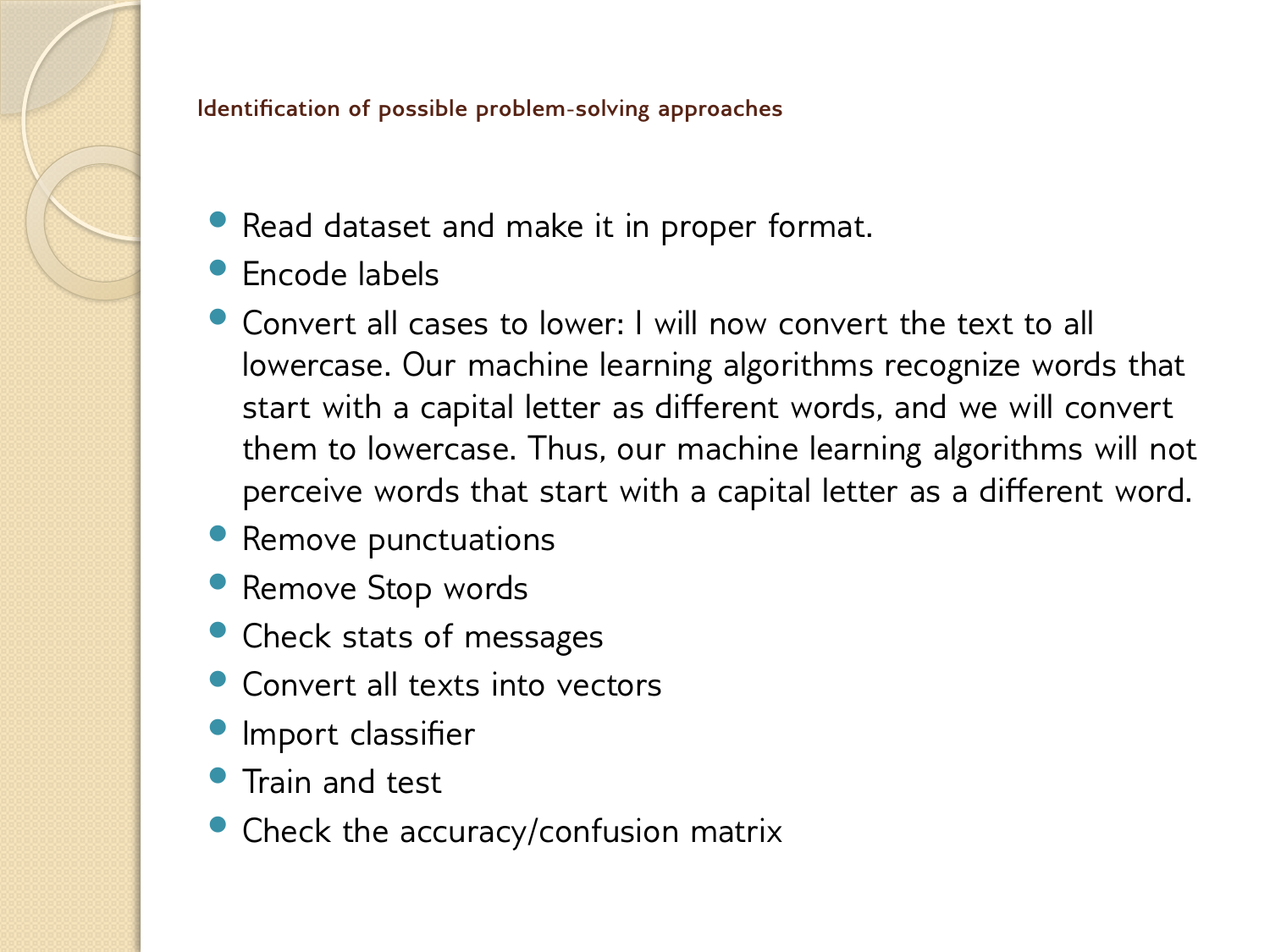

# Identification of possible problem-solving approaches
Read dataset and make it in proper format.
Encode labels
Convert all cases to lower: I will now convert the text to all lowercase. Our machine learning algorithms recognize words that start with a capital letter as different words, and we will convert them to lowercase. Thus, our machine learning algorithms will not perceive words that start with a capital letter as a different word.
Remove punctuations
Remove Stop words
Check stats of messages
Convert all texts into vectors
Import classifier
Train and test
Check the accuracy/confusion matrix